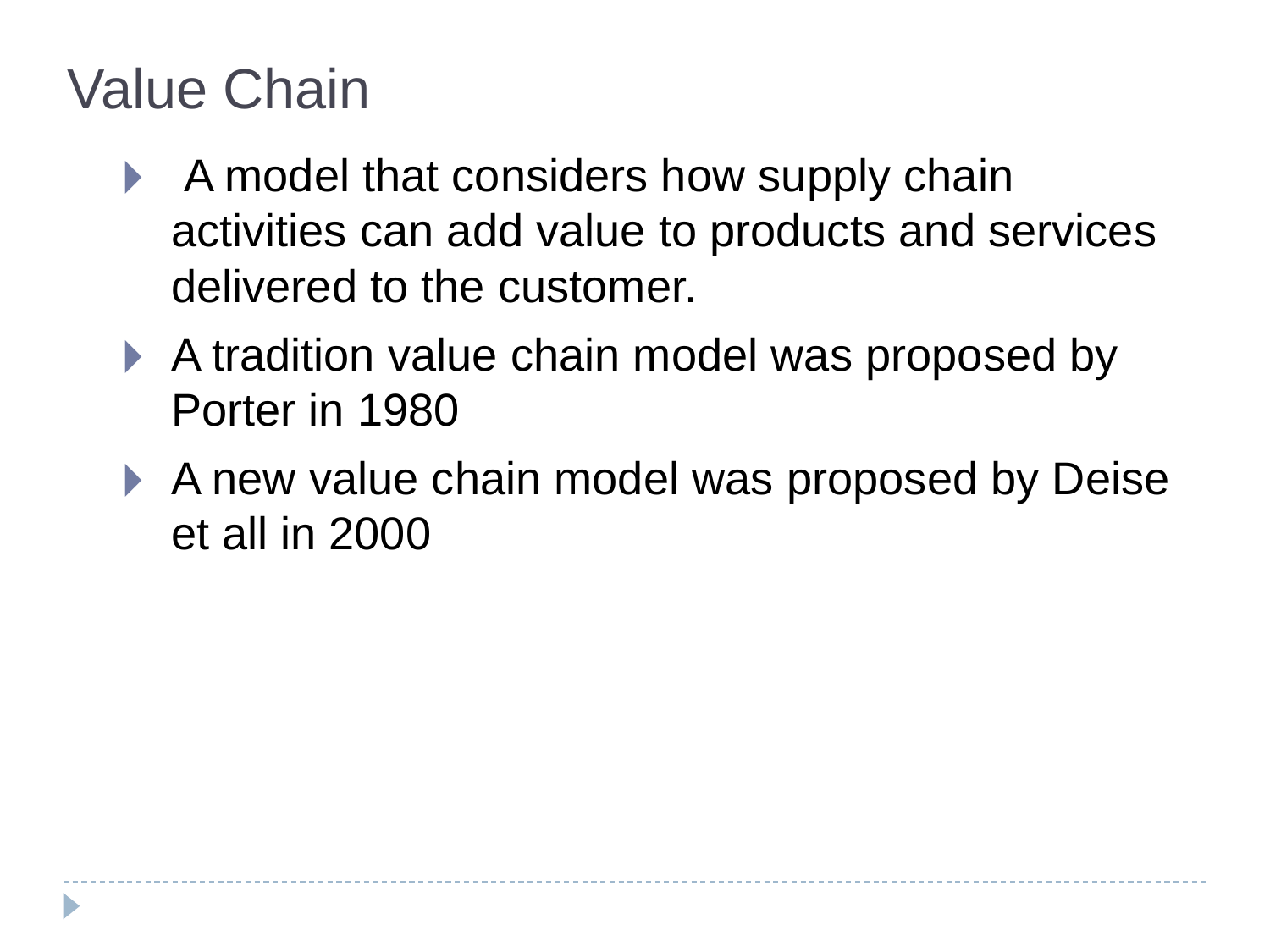

Value Chain
 A model that considers how supply chain activities can add value to products and services delivered to the customer.
A tradition value chain model was proposed by Porter in 1980
A new value chain model was proposed by Deise et all in 2000